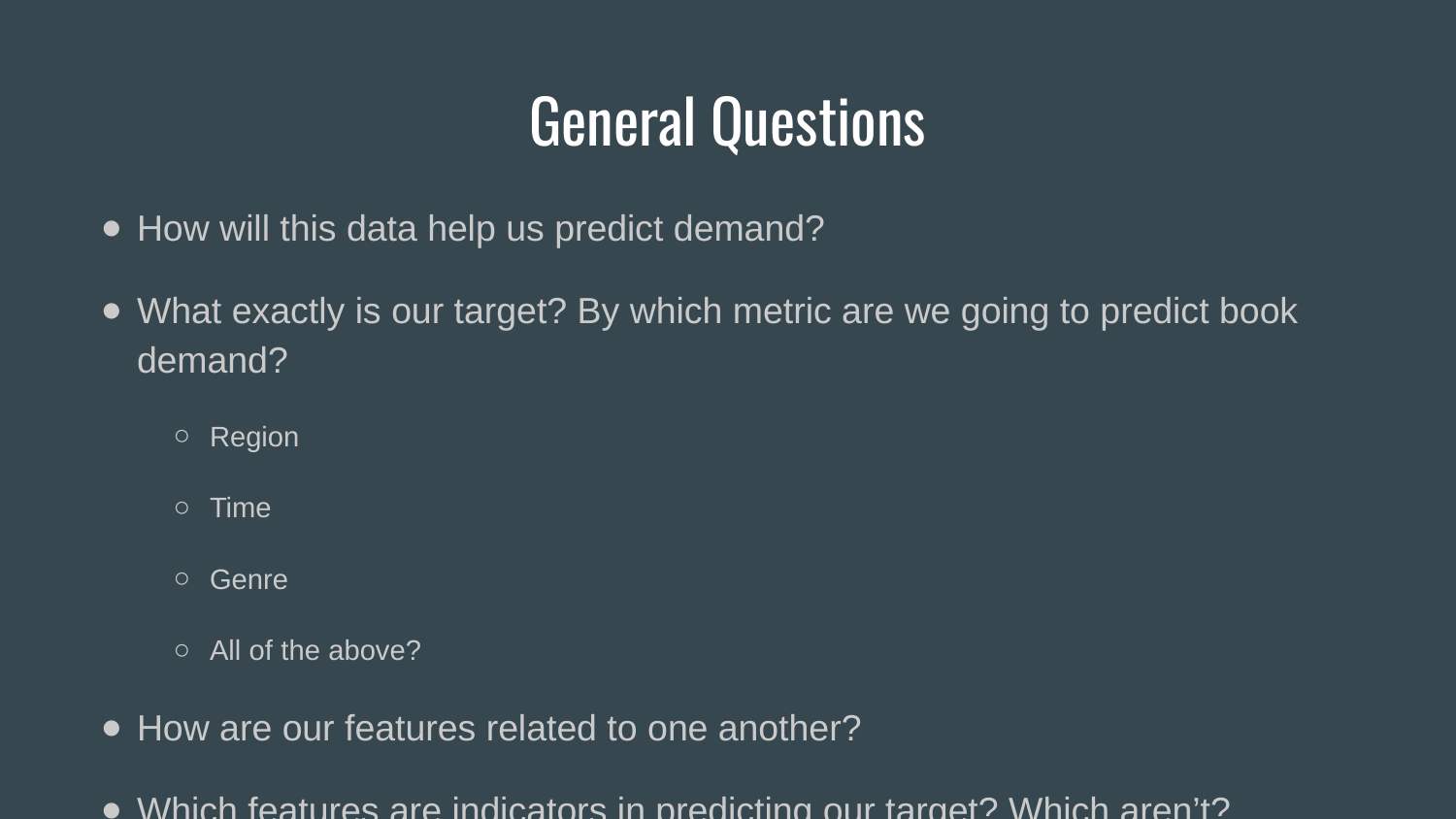

# General Questions
How will this data help us predict demand?
What exactly is our target? By which metric are we going to predict book demand?
Region
Time
Genre
All of the above?
How are our features related to one another?
Which features are indicators in predicting our target? Which aren’t?
What features can we engineer to better predict our target?